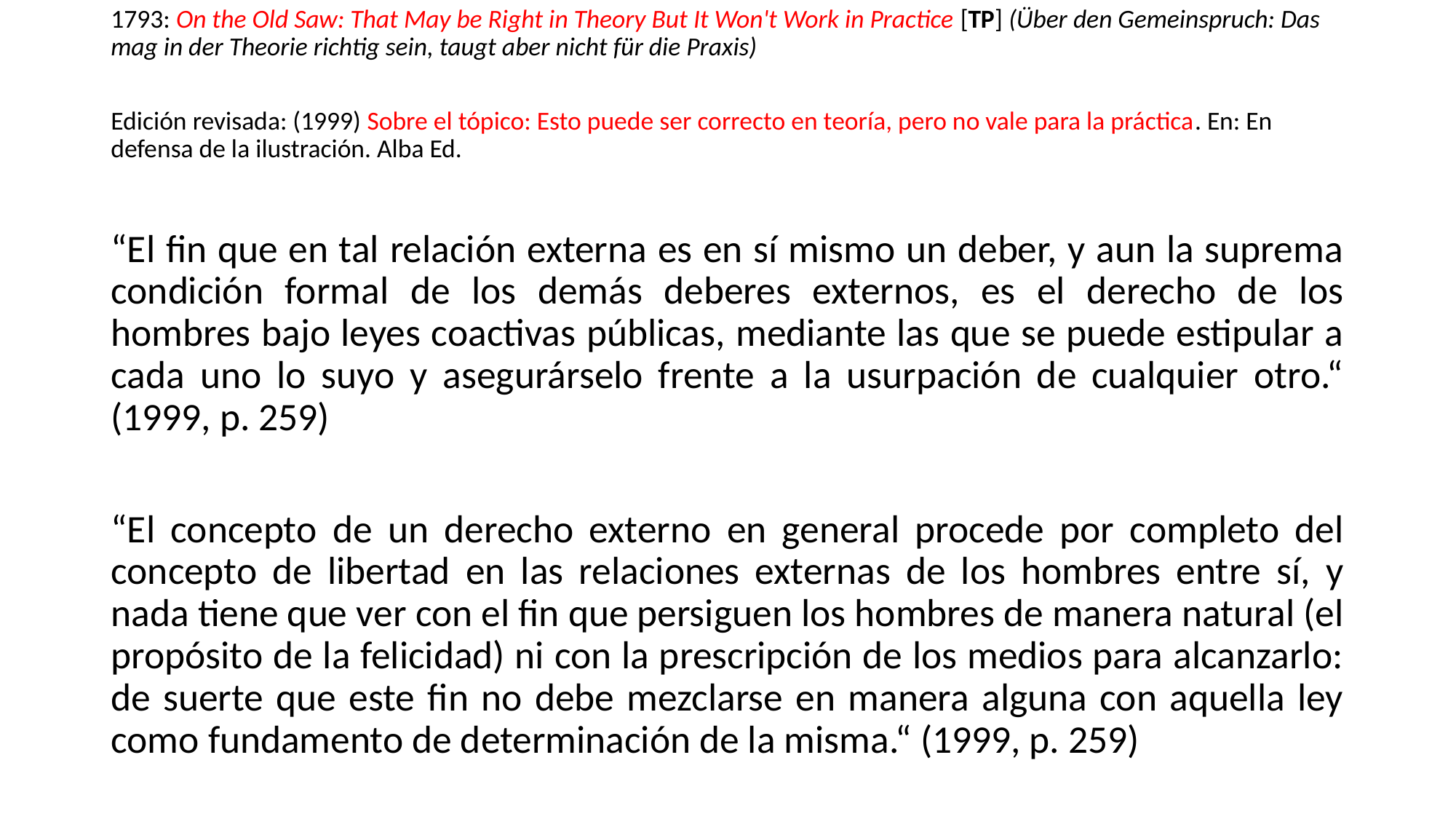

1793: On the Old Saw: That May be Right in Theory But It Won't Work in Practice [TP] (Über den Gemeinspruch: Das mag in der Theorie richtig sein, taugt aber nicht für die Praxis)

Edición revisada: (1999) Sobre el tópico: Esto puede ser correcto en teoría, pero no vale para la práctica. En: En defensa de la ilustración. Alba Ed.

“El fin que en tal relación externa es en sí mismo un deber, y aun la suprema condición formal de los demás deberes externos, es el derecho de los hombres bajo leyes coactivas públicas, mediante las que se puede estipular a cada uno lo suyo y asegurárselo frente a la usurpación de cualquier otro.“ (1999, p. 259)

“El concepto de un derecho externo en general procede por completo del concepto de libertad en las relaciones externas de los hombres entre sí, y nada tiene que ver con el fin que persiguen los hombres de manera natural (el propósito de la felicidad) ni con la prescripción de los medios para alcanzarlo: de suerte que este fin no debe mezclarse en manera alguna con aquella ley como fundamento de determinación de la misma.“ (1999, p. 259)